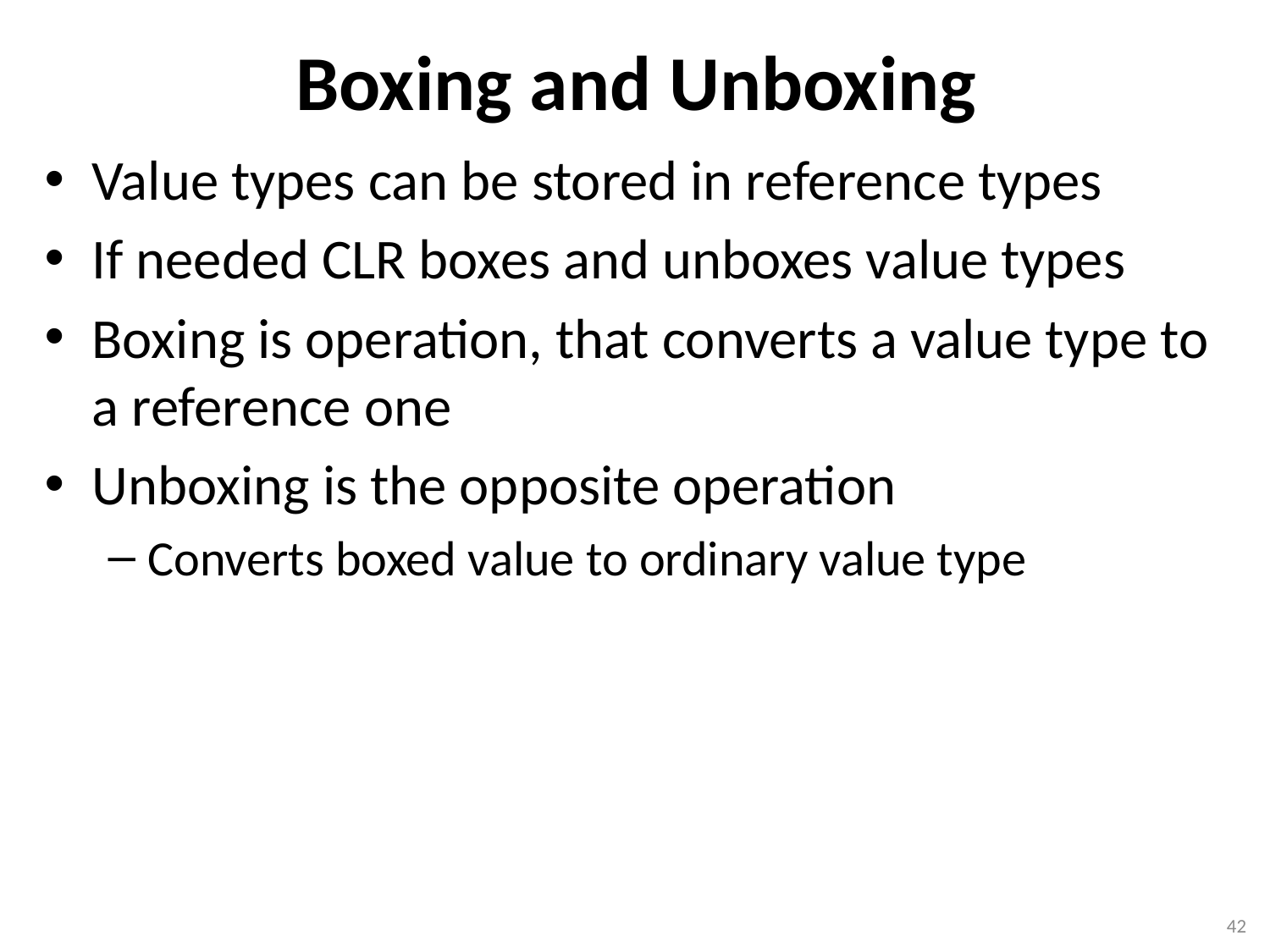

# Boxing and Unboxing
Value types can be stored in reference types
If needed CLR boxes and unboxes value types
Boxing is operation, that converts a value type to a reference one
Unboxing is the opposite operation
Converts boxed value to ordinary value type
42